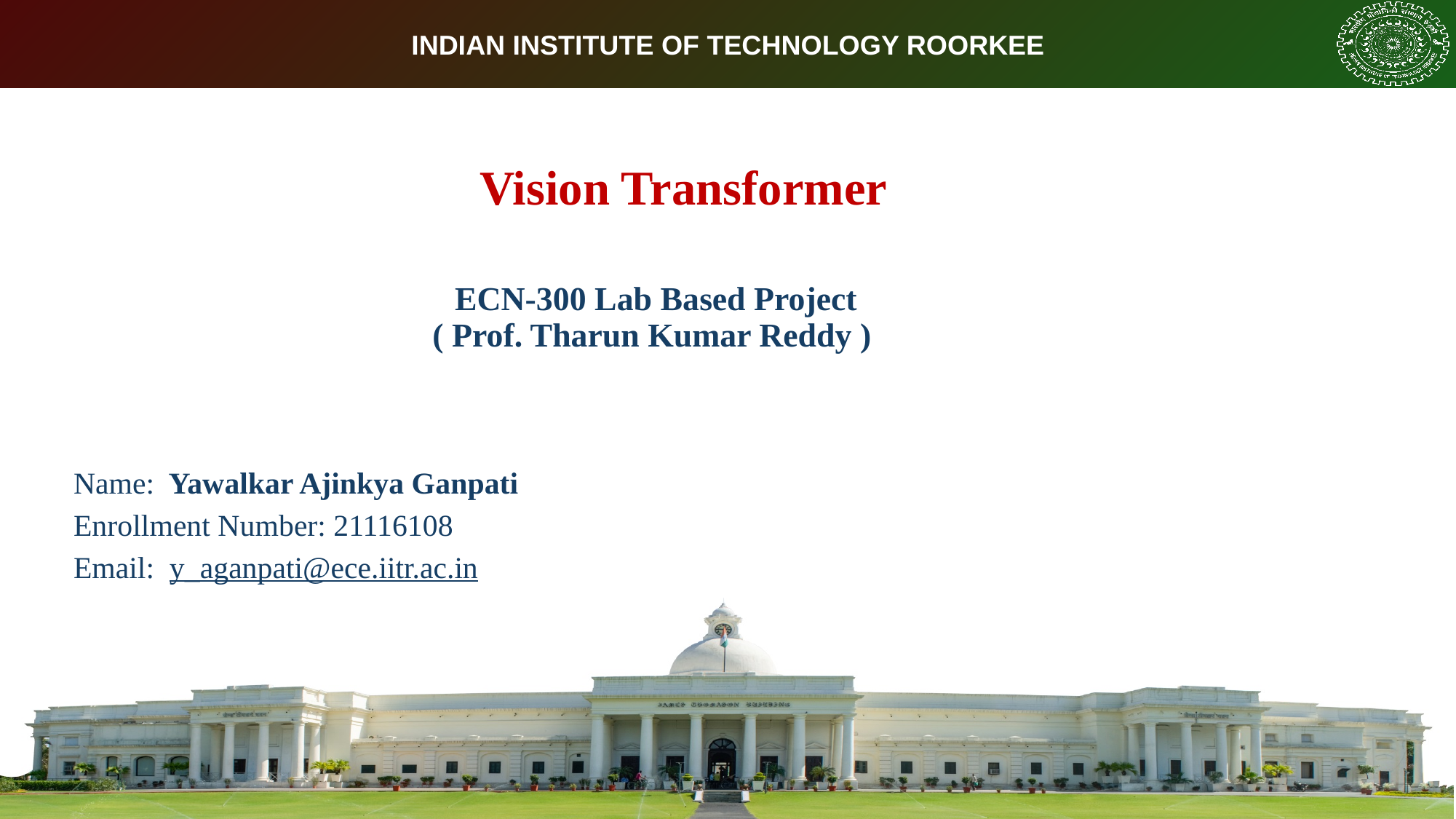

Vision Transformer
ECN-300 Lab Based Project
( Prof. Tharun Kumar Reddy )
Name:  Yawalkar Ajinkya Ganpati
Enrollment Number: 21116108
Email:  y_aganpati@ece.iitr.ac.in